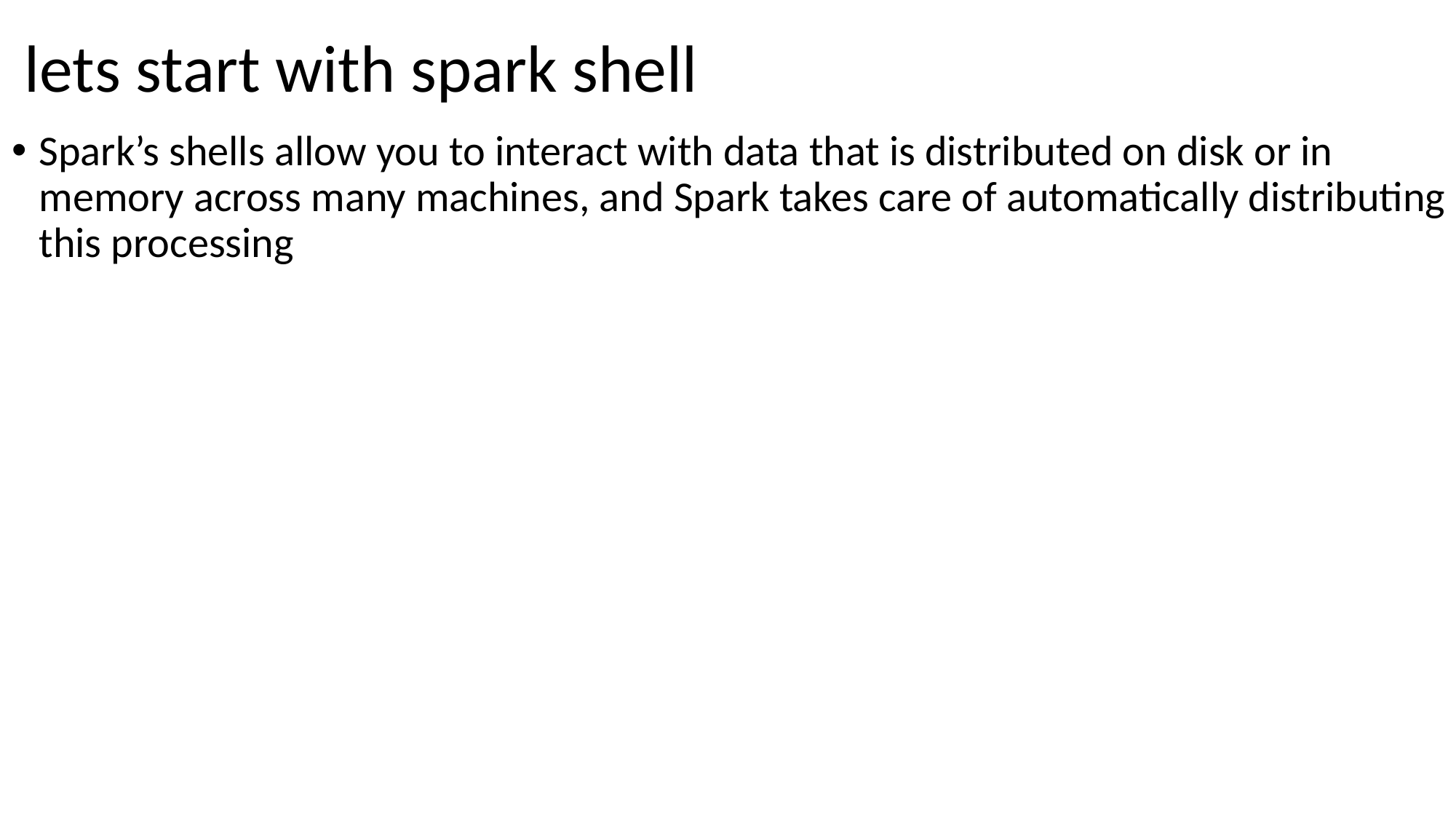

# lets start with spark shell
Spark’s shells allow you to interact with data that is distributed on disk or in memory across many machines, and Spark takes care of automatically distributing this processing